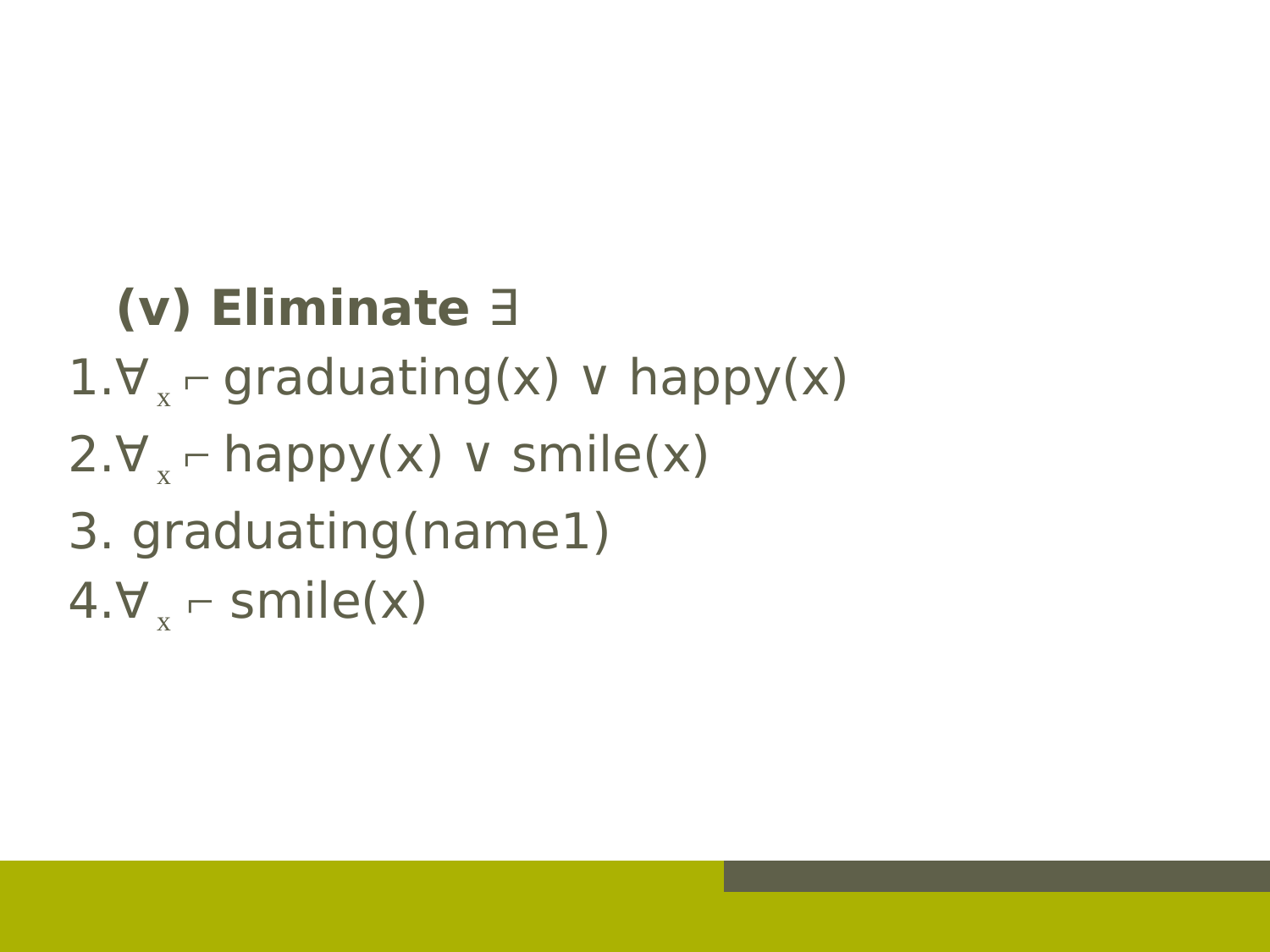

#
(v) Eliminate ∃
∀ x ⌐ graduating(x) ∨ happy(x)
∀ x ⌐ happy(x) ∨ smile(x)
 graduating(name1)
∀ x ⌐ smile(x)